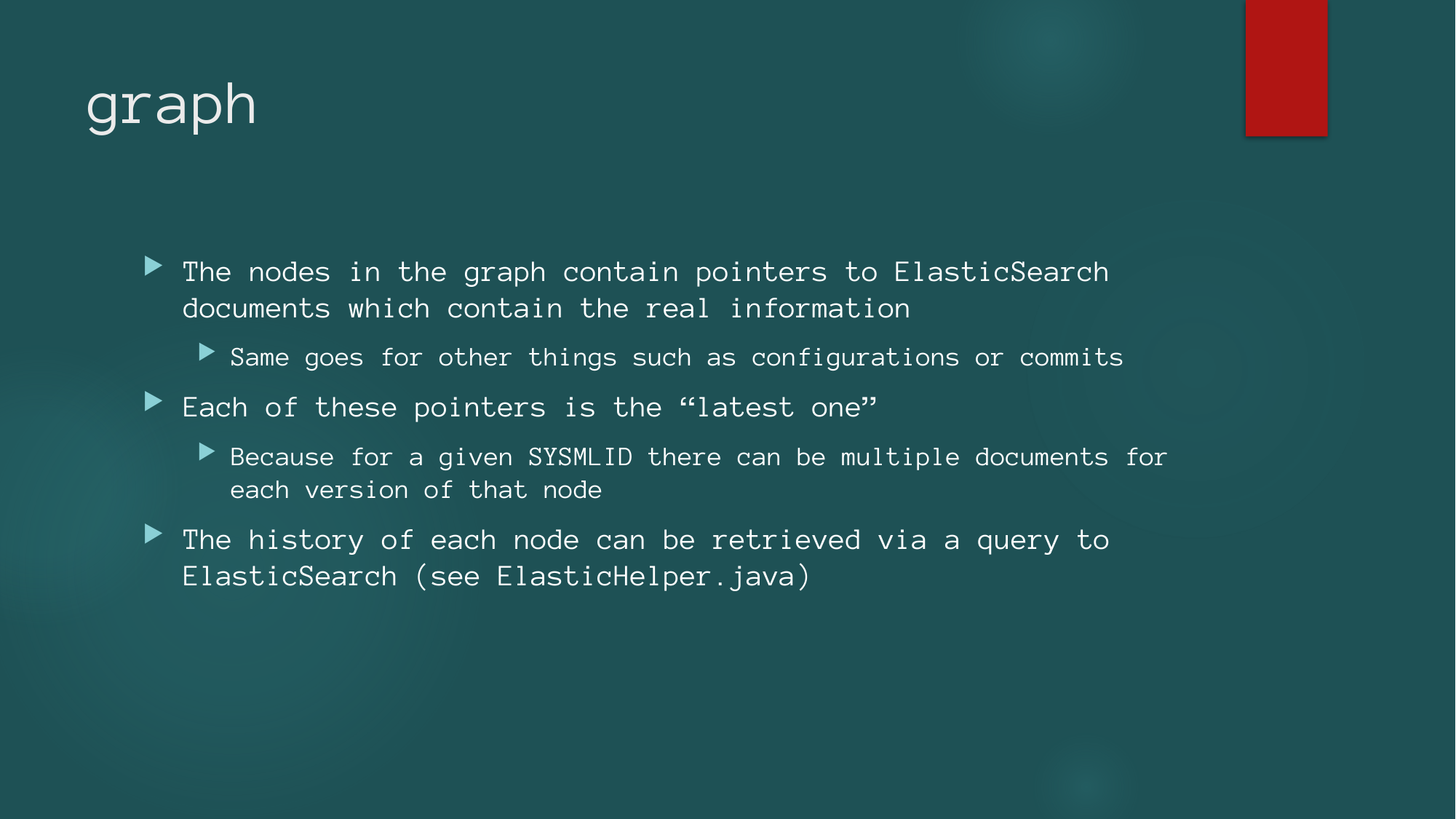

# graph
The nodes in the graph contain pointers to ElasticSearch documents which contain the real information
Same goes for other things such as configurations or commits
Each of these pointers is the “latest one”
Because for a given SYSMLID there can be multiple documents for each version of that node
The history of each node can be retrieved via a query to ElasticSearch (see ElasticHelper.java)